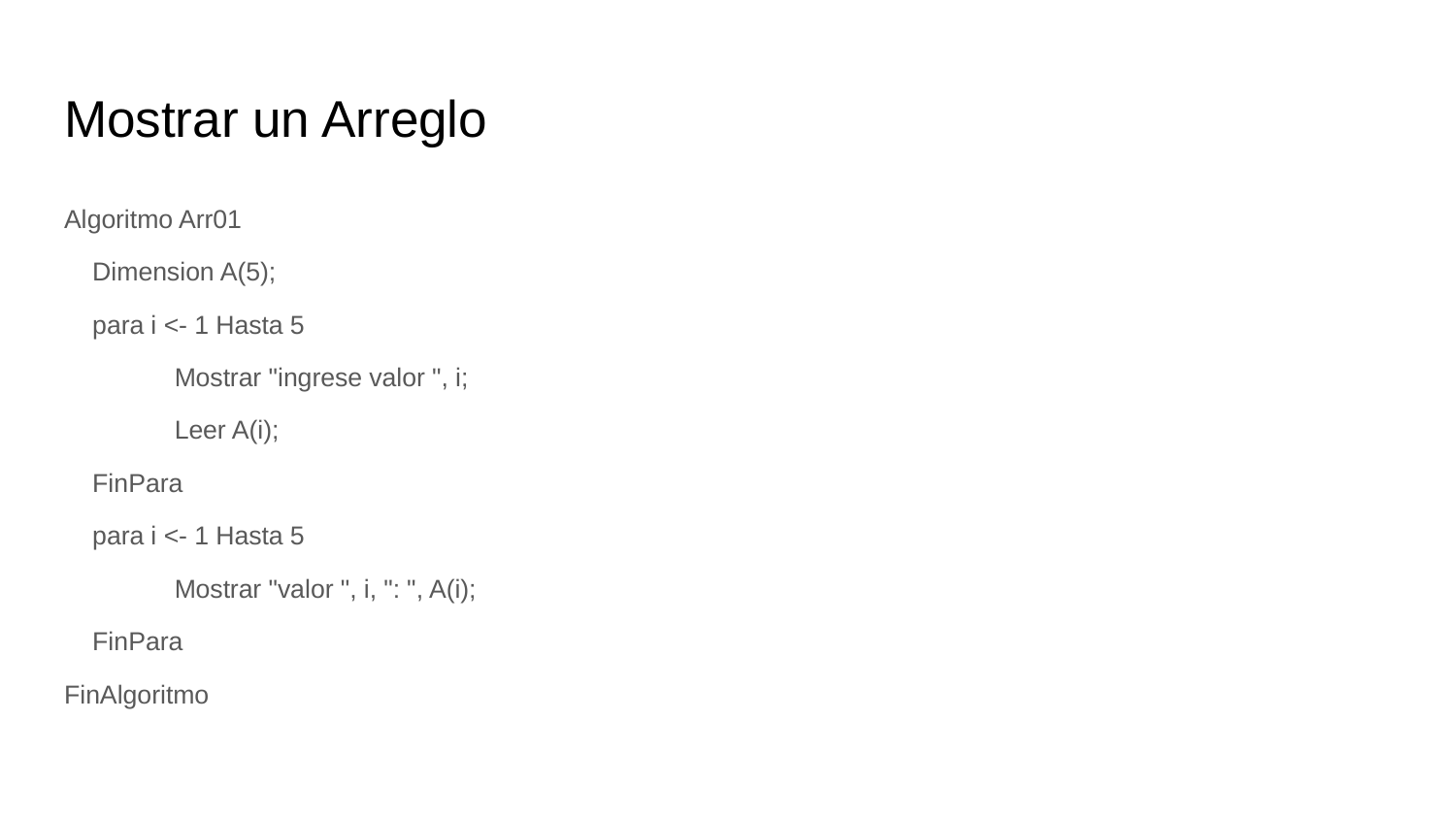

# Mostrar un Arreglo
Algoritmo Arr01
    Dimension A(5);
    para i <- 1 Hasta 5
   	 Mostrar "ingrese valor ", i;
   	 Leer A(i);
    FinPara
    para i <- 1 Hasta 5
   	 Mostrar "valor ", i, ": ", A(i);
    FinPara
FinAlgoritmo